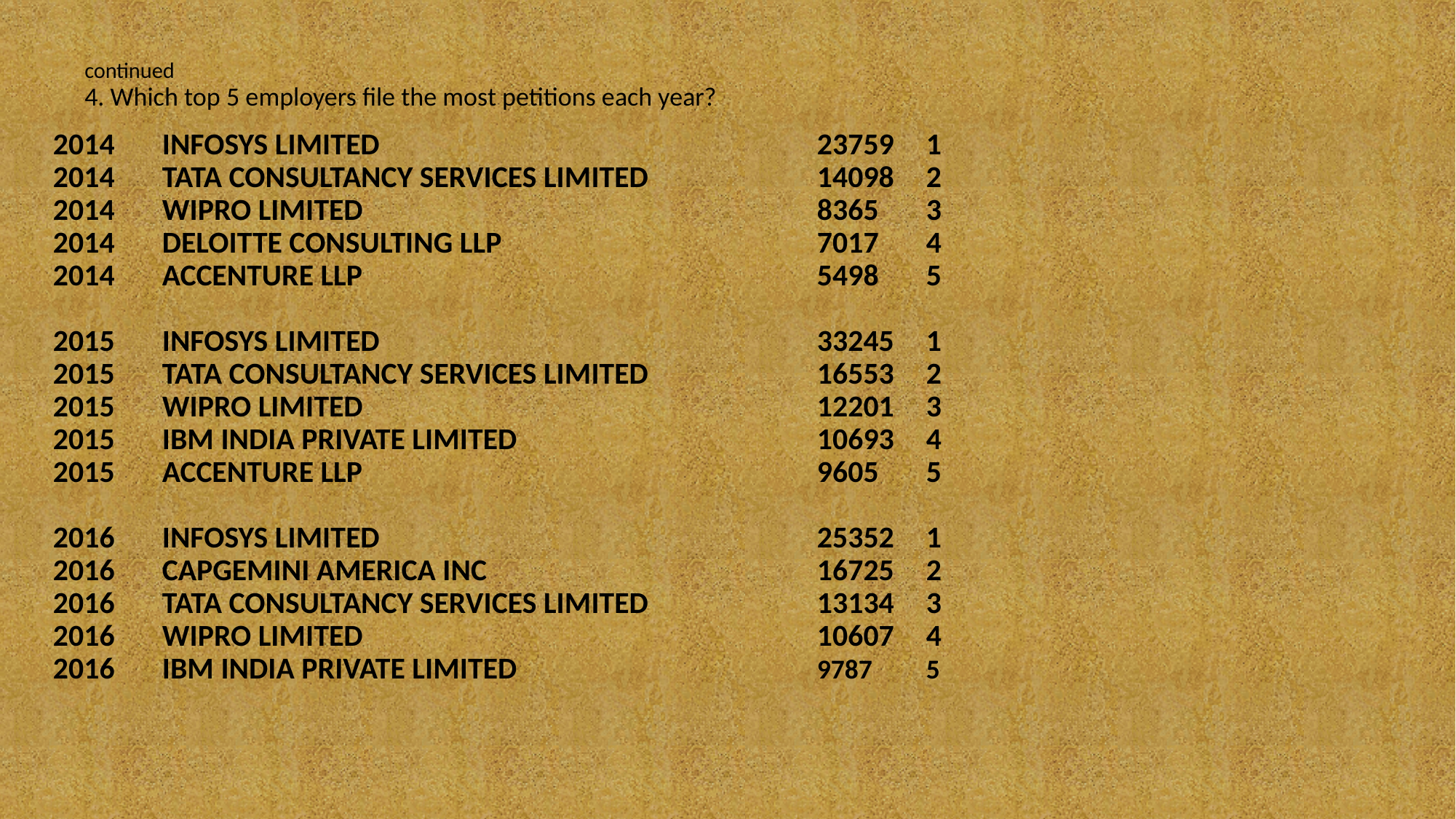

# continued 4. Which top 5 employers file the most petitions each year?
2014	INFOSYS LIMITED					23759	1
2014	TATA CONSULTANCY SERVICES LIMITED		14098	2
2014	WIPRO LIMITED					8365	3
2014	DELOITTE CONSULTING LLP			7017	4
2014	ACCENTURE LLP					5498	5
2015	INFOSYS LIMITED					33245	1
2015	TATA CONSULTANCY SERVICES LIMITED		16553	2
2015	WIPRO LIMITED					12201	3
2015	IBM INDIA PRIVATE LIMITED			10693	4
2015	ACCENTURE LLP					9605	5
2016	INFOSYS LIMITED					25352	1
2016	CAPGEMINI AMERICA INC				16725	2
2016	TATA CONSULTANCY SERVICES LIMITED		13134	3
2016	WIPRO LIMITED					10607	4
2016	IBM INDIA PRIVATE LIMITED			9787	5